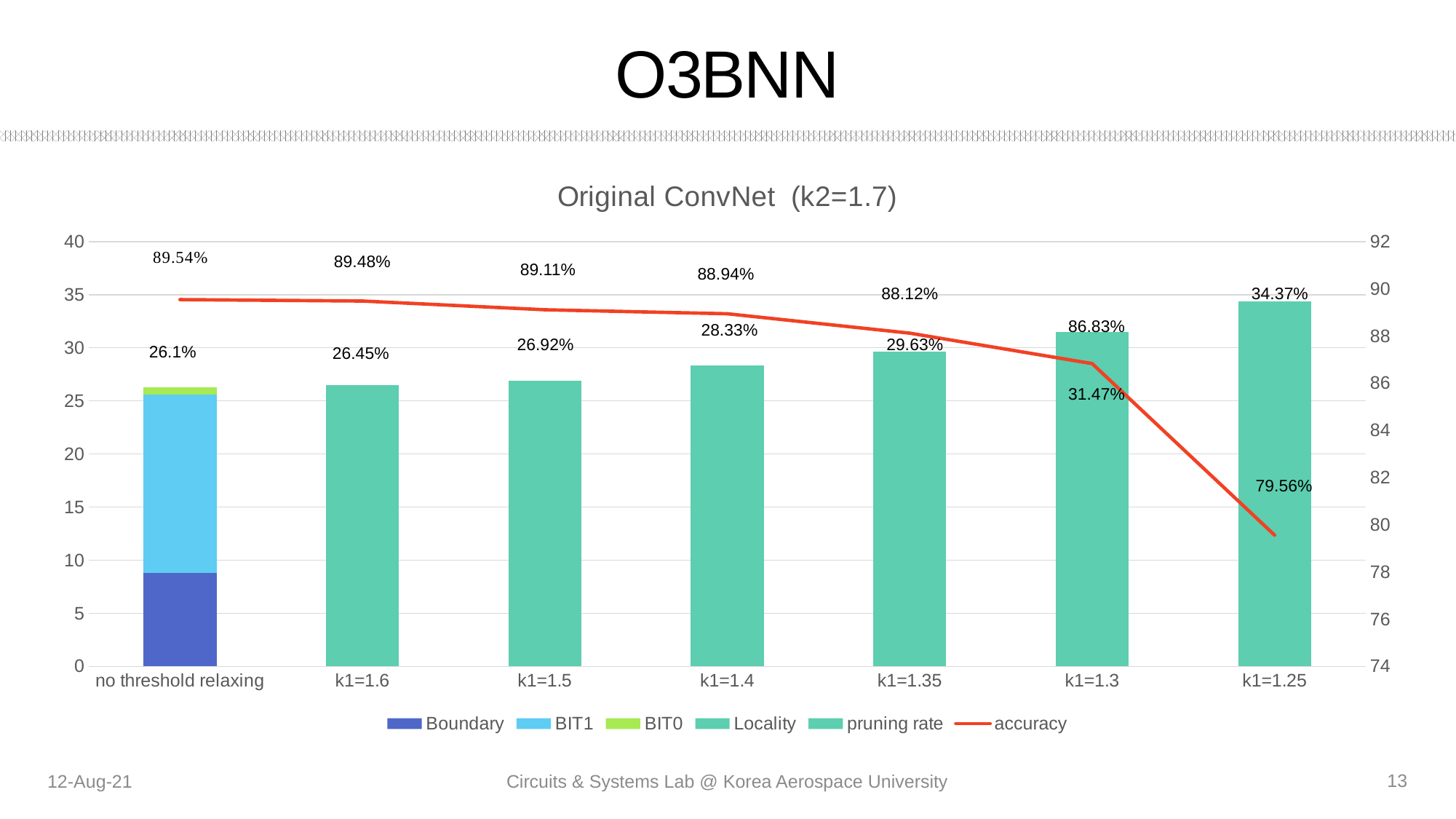

# O3BNN

### Chart: Original ConvNet  (k2=1.7)

| Category | Boundary | BIT1 | BIT0 | Locality | pruning rate | accuracy |
|---|---|---|---|---|---|---|
| no threshold relaxing | 8.779031916689215 | 16.81 | 0.66 | 0.0 | None | 89.54 |
| k1=1.6 | None | None | None | None | 26.459884448350046 | 89.48 |
| k1=1.5 | None | None | None | None | 26.927847867264294 | 89.11 |
| k1=1.4 | None | None | None | None | 28.333328868086795 | 88.94 |
| k1=1.35 | None | None | None | None | 29.636131524729876 | 88.12 |
| k1=1.3 | None | None | None | None | 31.478280147781803 | 86.83 |
| k1=1.25 | None | None | None | None | 34.371240820569426 | 79.56 |
89.48%
89.11%
88.94%
88.12%
34.37%
86.83%
28.33%
29.63%
26.92%
26.1%
26.45%
31.47%
79.56%
13
12-Aug-21
Circuits & Systems Lab @ Korea Aerospace University